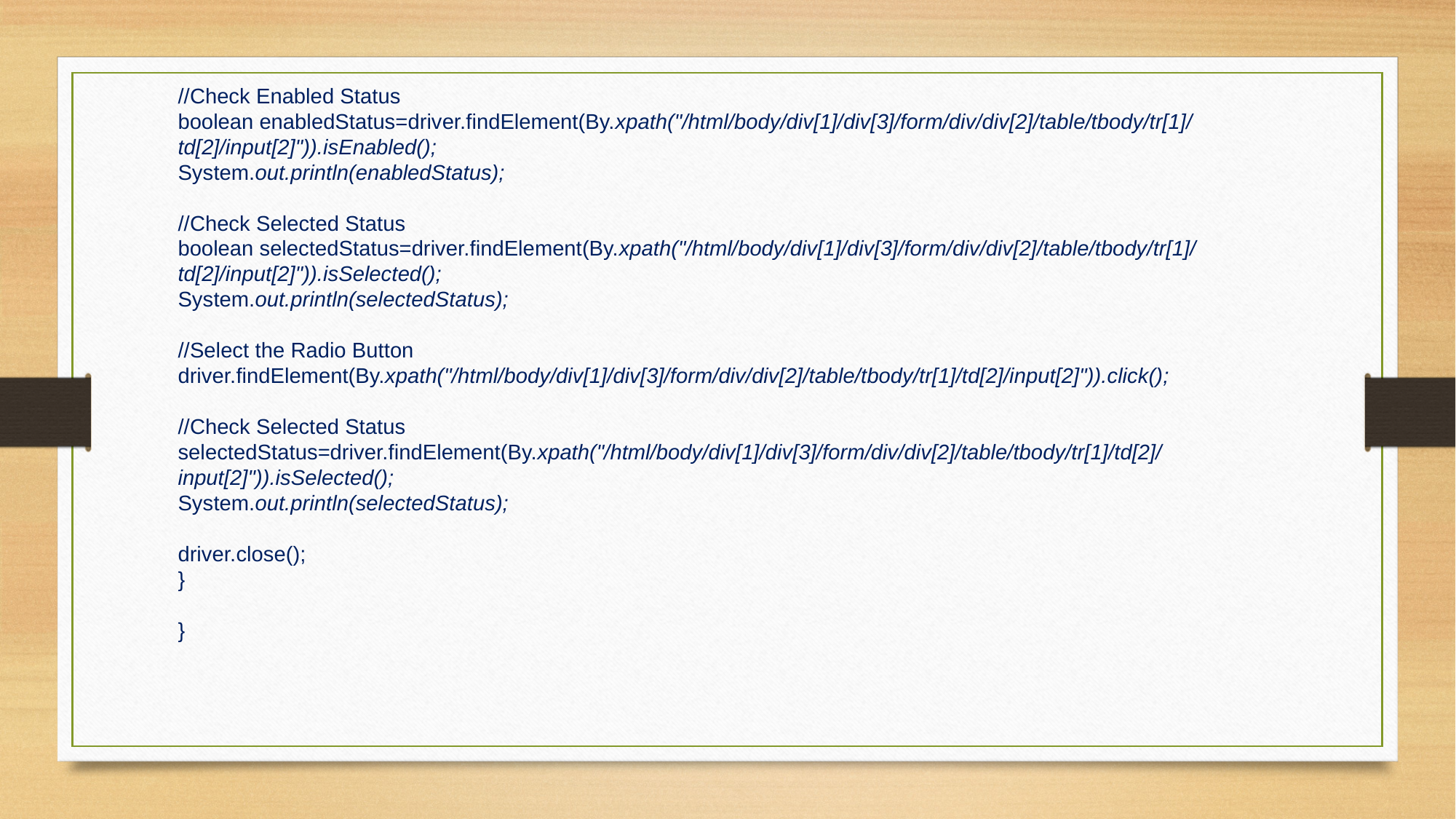

//Check Enabled Status
boolean enabledStatus=driver.findElement(By.xpath("/html/body/div[1]/div[3]/form/div/div[2]/table/tbody/tr[1]/td[2]/input[2]")).isEnabled();
System.out.println(enabledStatus);

//Check Selected Status
boolean selectedStatus=driver.findElement(By.xpath("/html/body/div[1]/div[3]/form/div/div[2]/table/tbody/tr[1]/td[2]/input[2]")).isSelected();
System.out.println(selectedStatus);

//Select the Radio Button
driver.findElement(By.xpath("/html/body/div[1]/div[3]/form/div/div[2]/table/tbody/tr[1]/td[2]/input[2]")).click();

//Check Selected Status
selectedStatus=driver.findElement(By.xpath("/html/body/div[1]/div[3]/form/div/div[2]/table/tbody/tr[1]/td[2]/input[2]")).isSelected();
System.out.println(selectedStatus);

driver.close();
}

}